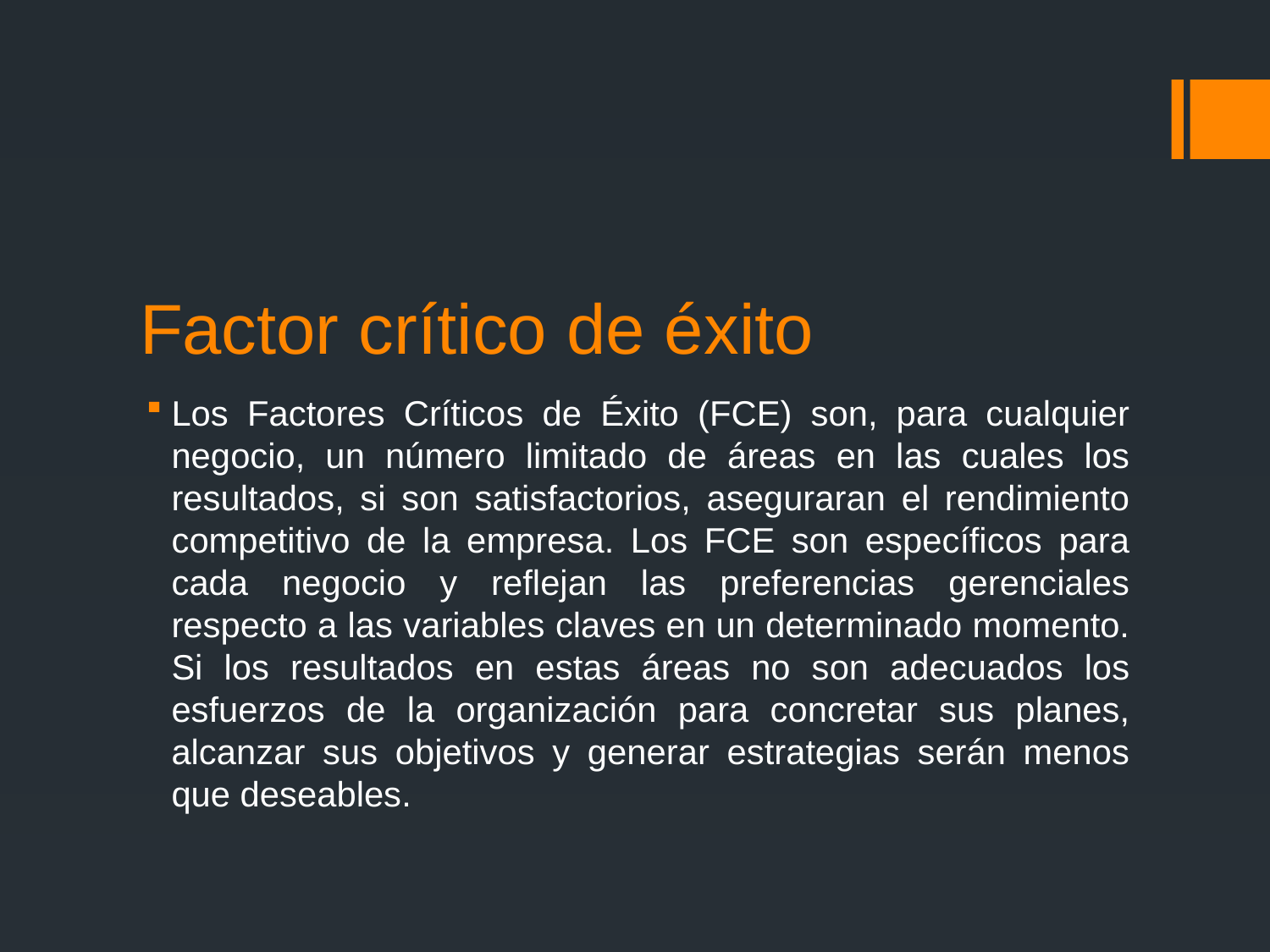

# Factor crítico de éxito
Los Factores Críticos de Éxito (FCE) son, para cualquier negocio, un número limitado de áreas en las cuales los resultados, si son satisfactorios, aseguraran el rendimiento competitivo de la empresa. Los FCE son específicos para cada negocio y reflejan las preferencias gerenciales respecto a las variables claves en un determinado momento. Si los resultados en estas áreas no son adecuados los esfuerzos de la organización para concretar sus planes, alcanzar sus objetivos y generar estrategias serán menos que deseables.